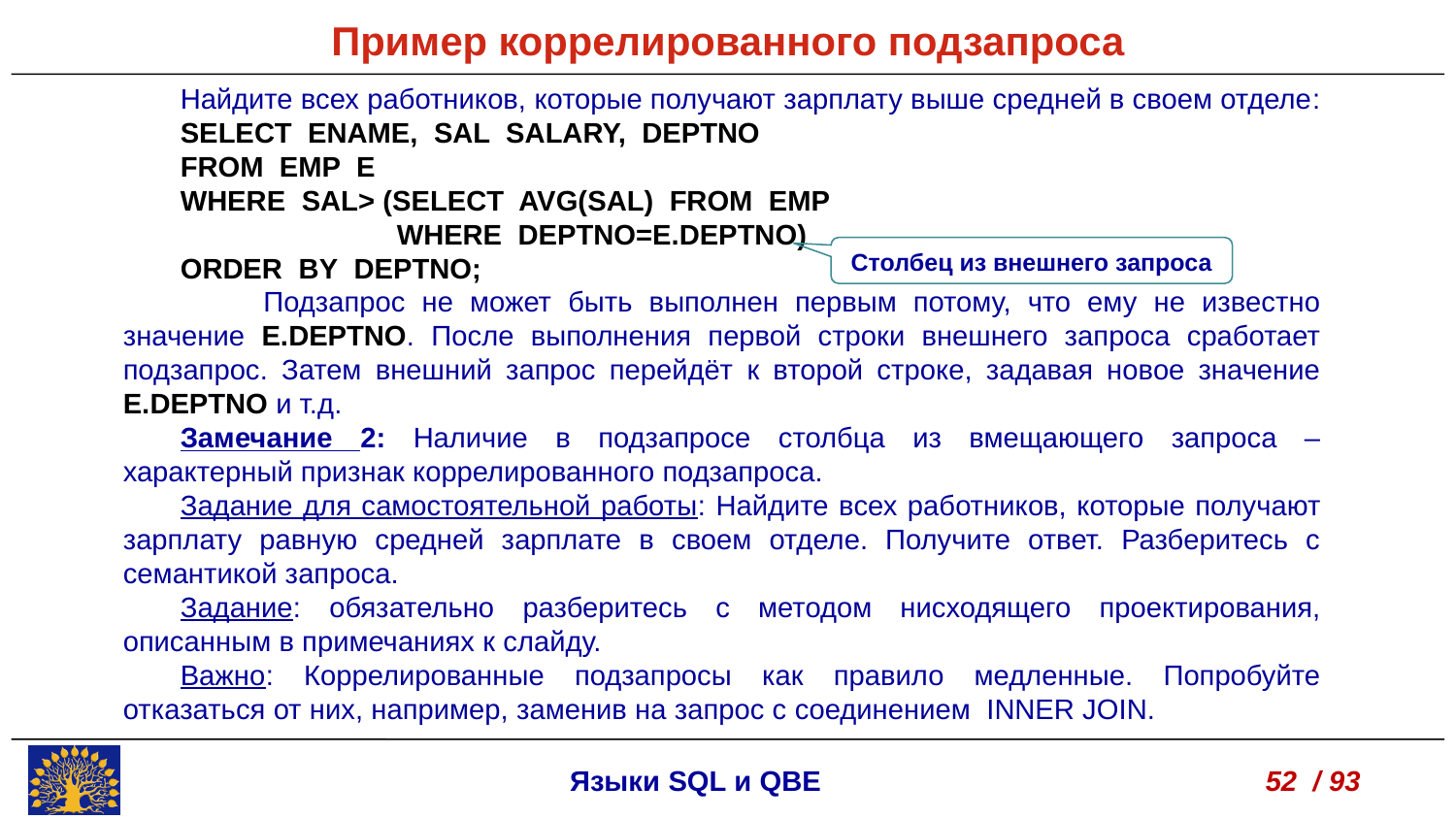

Пример коррелированного подзапроса
Найдите всех работников, которые получают зарплату выше средней в своем отделе:
SELECT  ENAME,  SAL  SALARY,  DEPTNO
FROM  EMP  E
WHERE  SAL> (SELECT  AVG(SAL)  FROM  EMP
                           WHERE  DEPTNO=E.DEPTNO)
ORDER  BY  DEPTNO;
     Подзапрос не может быть выполнен первым потому, что ему не известно значение E.DEPTNO. После выполнения первой строки внешнего запроса сработает подзапрос. Затем внешний запрос перейдёт к второй строке, задавая новое значение E.DEPTNO и т.д.
Замечание 2: Наличие в подзапросе столбца из вмещающего запроса – характерный признак коррелированного подзапроса.
Задание для самостоятельной работы: Найдите всех работников, которые получают зарплату равную средней зарплате в своем отделе. Получите ответ. Разберитесь с семантикой запроса.
Задание: обязательно разберитесь с методом нисходящего проектирования, описанным в примечаниях к слайду.
Важно: Коррелированные подзапросы как правило медленные. Попробуйте отказаться от них, например, заменив на запрос с соединением  INNER JOIN.

Столбец из внешнего запроса